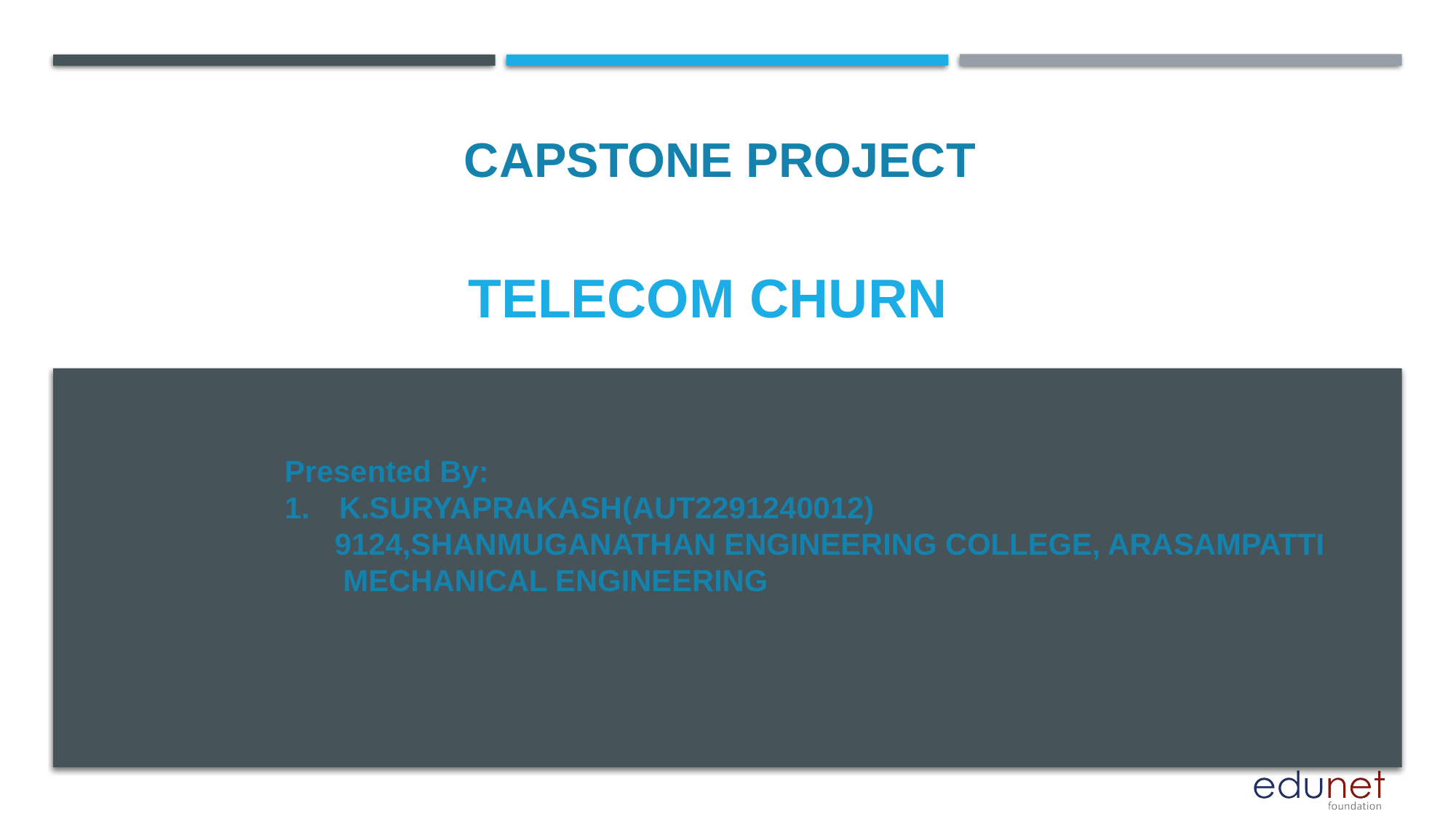

CAPSTONE PROJECT
# TELECOM CHURN
Presented By:
K.SURYAPRAKASH(AUT2291240012)
      9124,SHANMUGANATHAN ENGINEERING COLLEGE, ARASAMPATTI
       MECHANICAL ENGINEERING